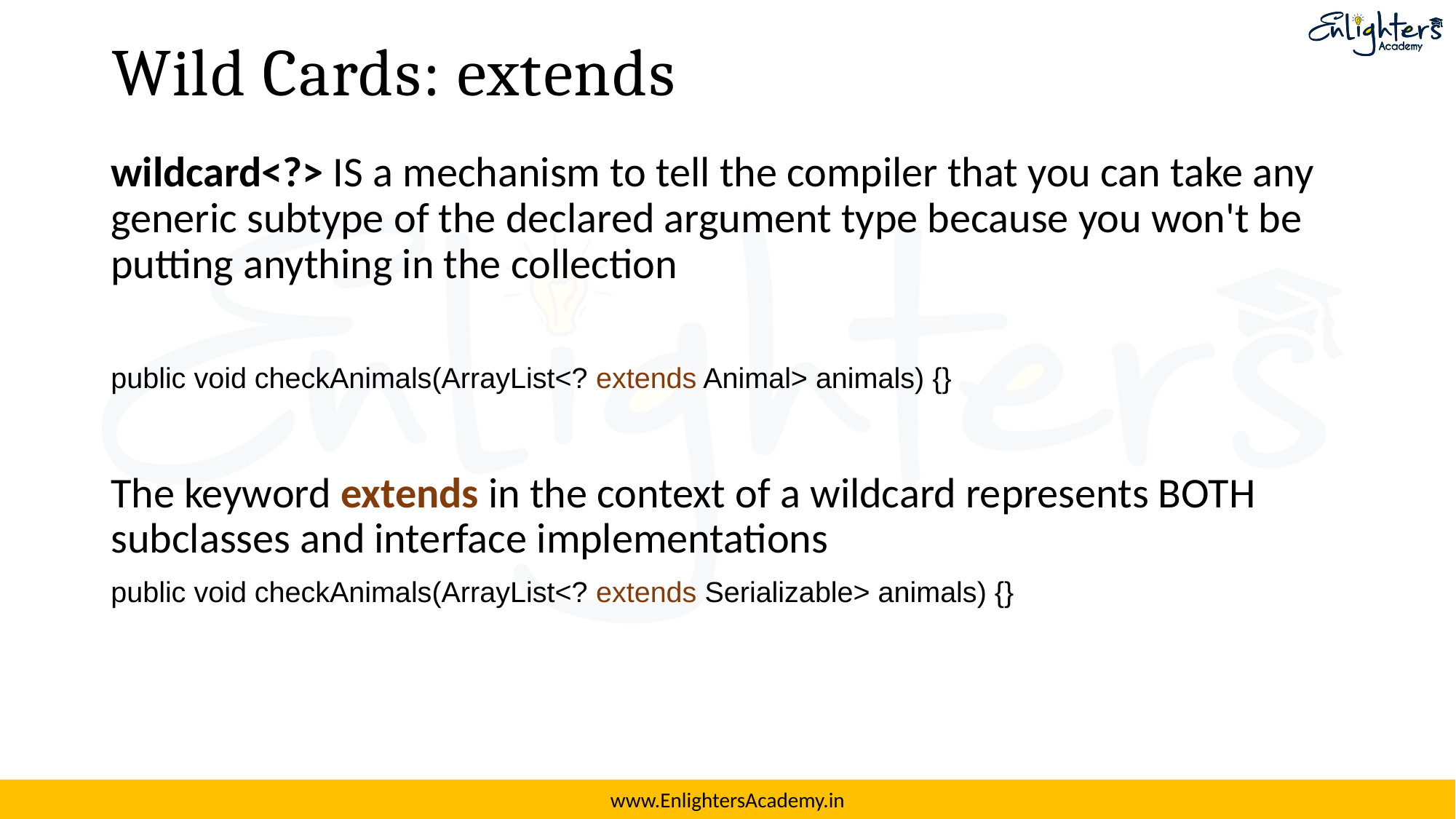

# Wild Cards: extends
wildcard<?> IS a mechanism to tell the compiler that you can take any generic subtype of the declared argument type because you won't be putting anything in the collection

public void checkAnimals(ArrayList<? extends Animal> animals) {}

The keyword extends in the context of a wildcard represents BOTH subclasses and interface implementations
public void checkAnimals(ArrayList<? extends Serializable> animals) {}